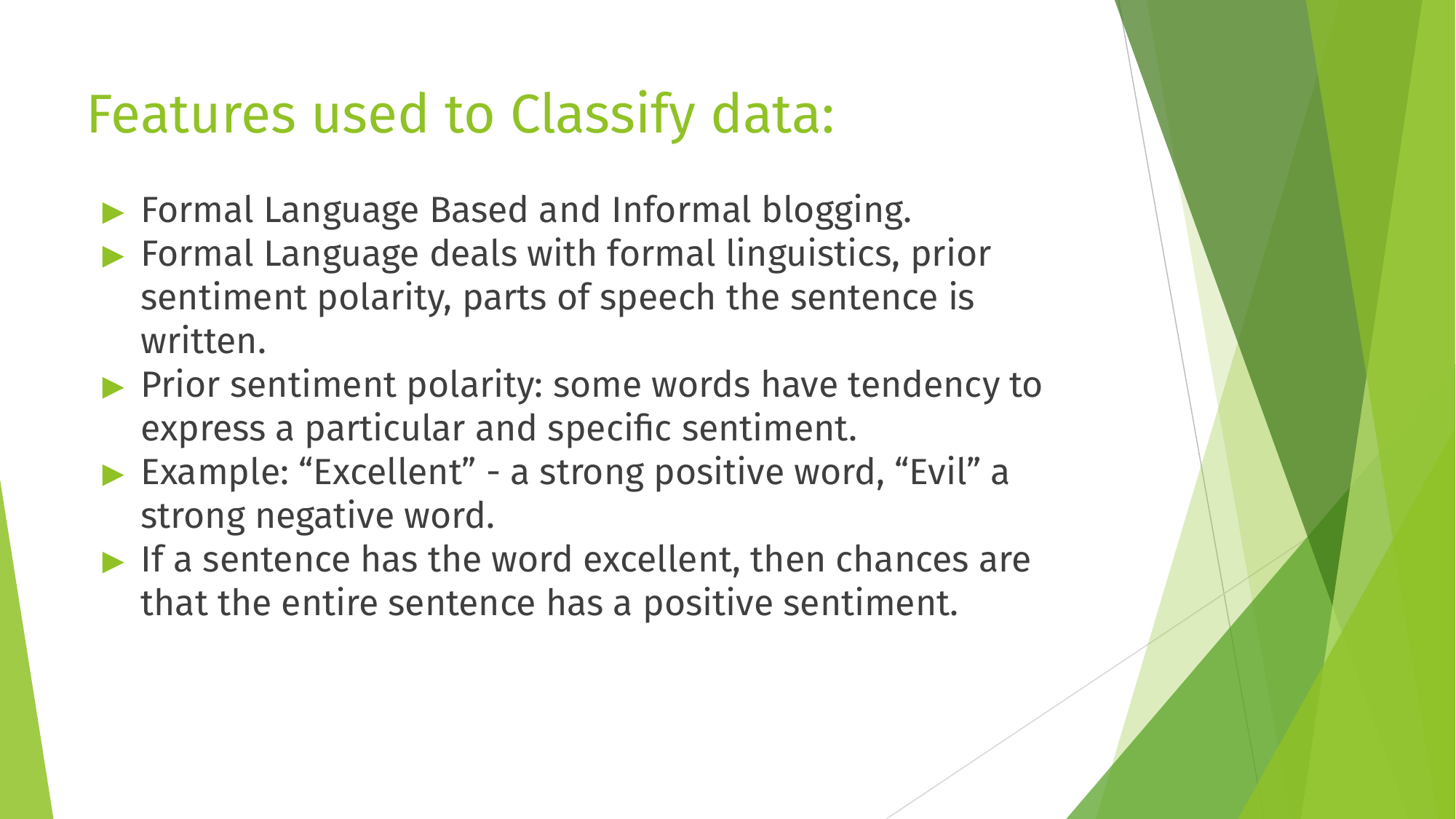

# Features used to Classify data:
Formal Language Based and Informal blogging.
Formal Language deals with formal linguistics, prior sentiment polarity, parts of speech the sentence is written.
Prior sentiment polarity: some words have tendency to express a particular and specific sentiment.
Example: “Excellent” - a strong positive word, “Evil” a strong negative word.
If a sentence has the word excellent, then chances are that the entire sentence has a positive sentiment.